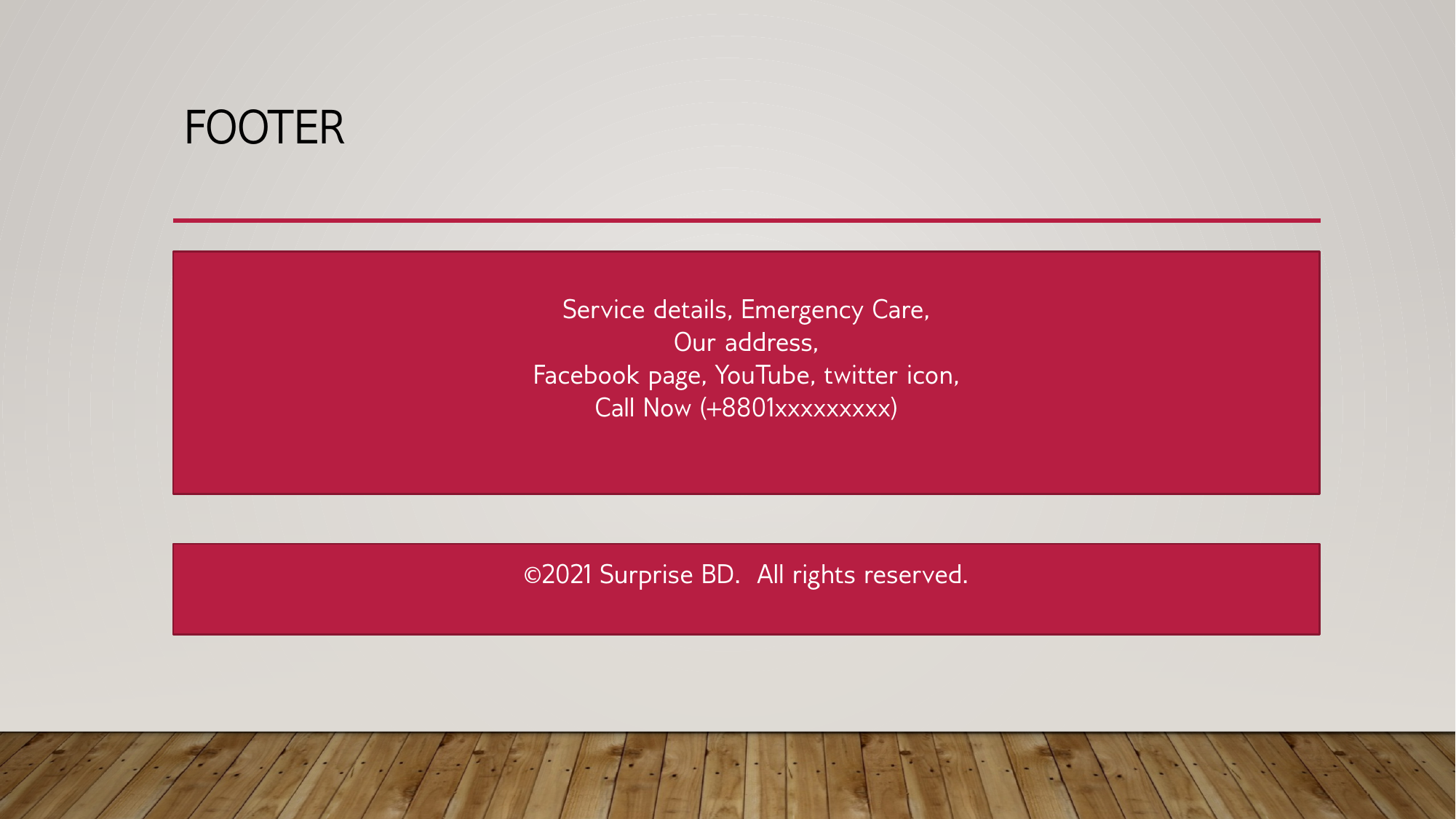

# Footer

Service details, Emergency Care,
Our address,
Facebook page, YouTube, twitter icon,
Call Now (+8801xxxxxxxxx)

©2021 Surprise BD.  All rights reserved.